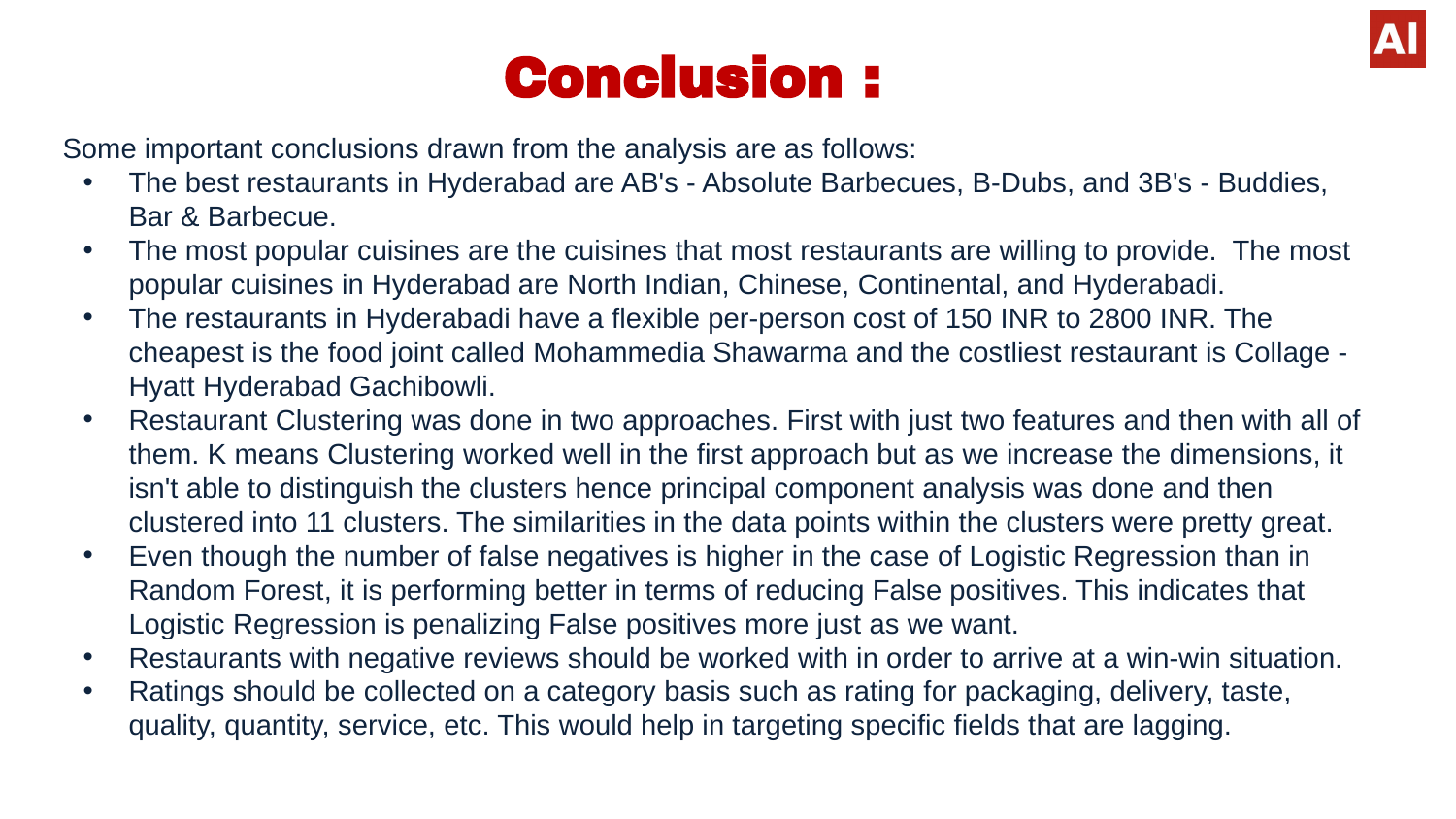

# Conclusion :
Some important conclusions drawn from the analysis are as follows:
The best restaurants in Hyderabad are AB's - Absolute Barbecues, B-Dubs, and 3B's - Buddies,  Bar & Barbecue.
The most popular cuisines are the cuisines that most restaurants are willing to provide.  The most popular cuisines in Hyderabad are North Indian, Chinese, Continental, and Hyderabadi.
The restaurants in Hyderabadi have a flexible per-person cost of 150 INR to 2800 INR. The cheapest is the food joint called Mohammedia Shawarma and the costliest restaurant is Collage -  Hyatt Hyderabad Gachibowli.
Restaurant Clustering was done in two approaches. First with just two features and then with all of them. K means Clustering worked well in the first approach but as we increase the dimensions, it isn't able to distinguish the clusters hence principal component analysis was done and then clustered into 11 clusters. The similarities in the data points within the clusters were pretty great.
Even though the number of false negatives is higher in the case of Logistic Regression than in Random Forest, it is performing better in terms of reducing False positives. This indicates that  Logistic Regression is penalizing False positives more just as we want.
Restaurants with negative reviews should be worked with in order to arrive at a win-win situation.
Ratings should be collected on a category basis such as rating for packaging, delivery, taste,  quality, quantity, service, etc. This would help in targeting specific fields that are lagging.